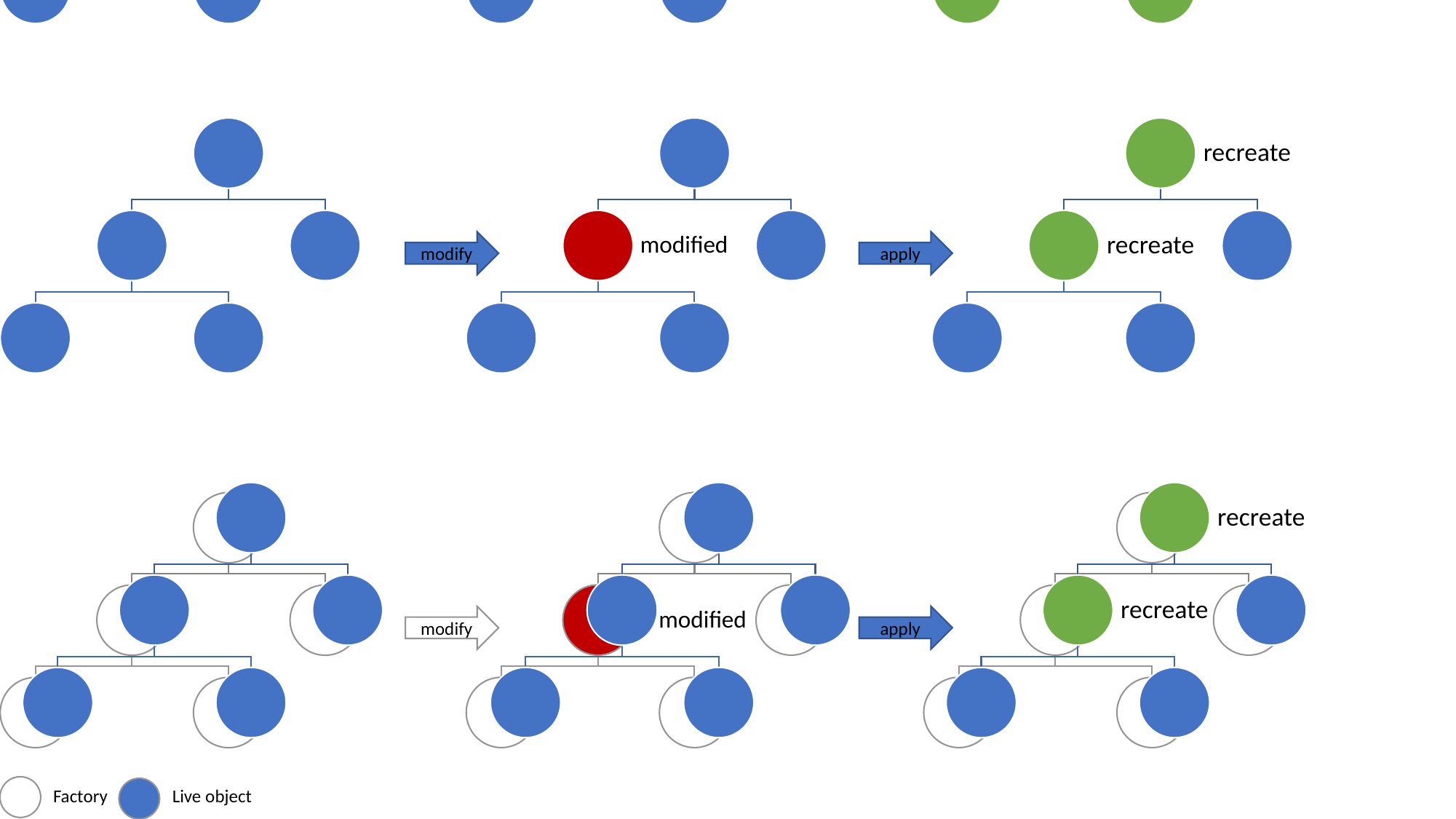

modified

recreate
recreate
recreate
recreate
recreate
modify
apply

modified

recreate
recreate

modify
apply

recreate
recreate

modified

modify
apply

Factory
Live object